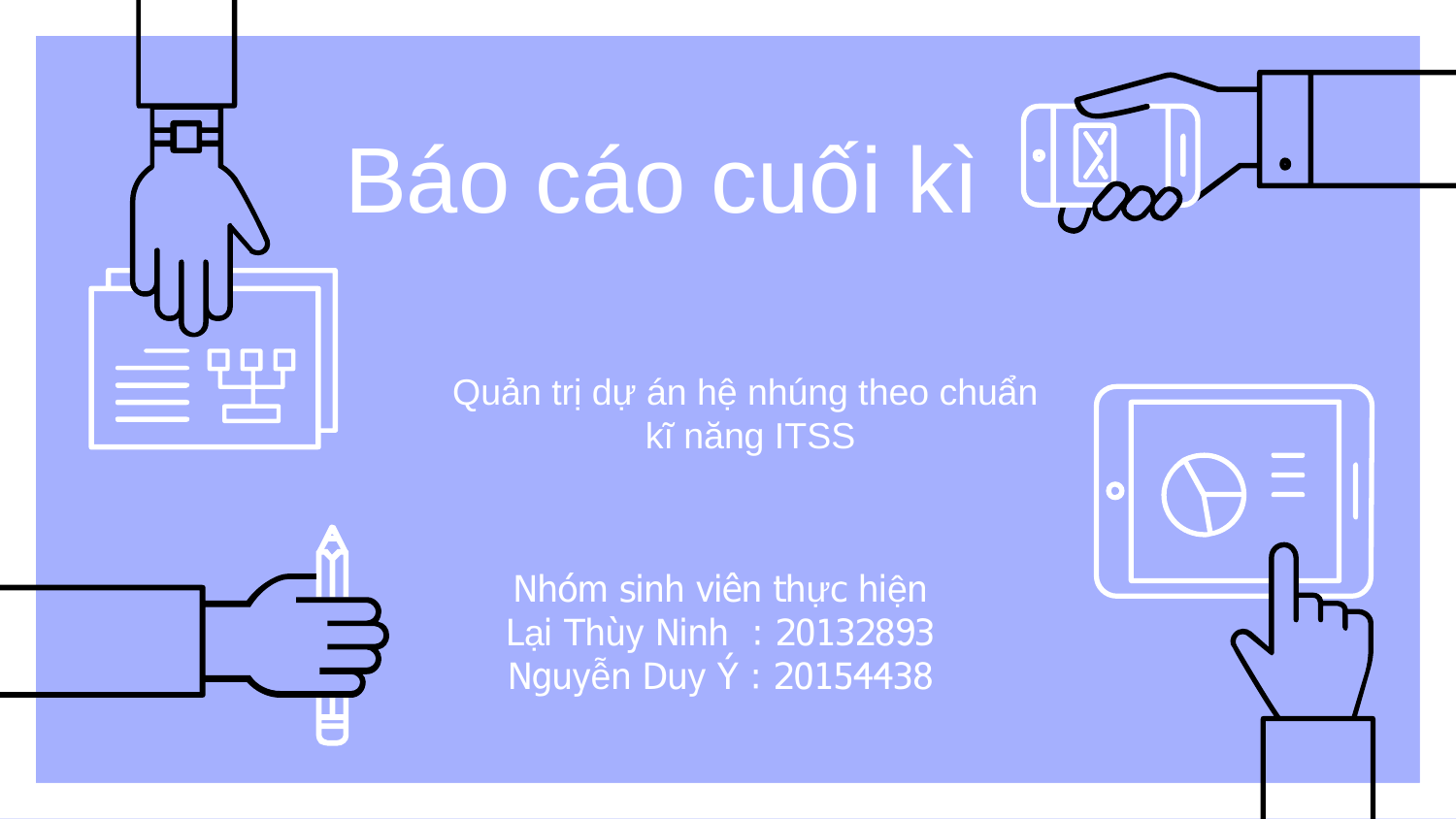

# Báo cáo cuối kì
Quản trị dự án hệ nhúng theo chuẩn  kĩ năng ITSS
Nhóm sinh viên thực hiện
Lại Thùy Ninh  : 20132893
Nguyễn Duy Ý : 20154438